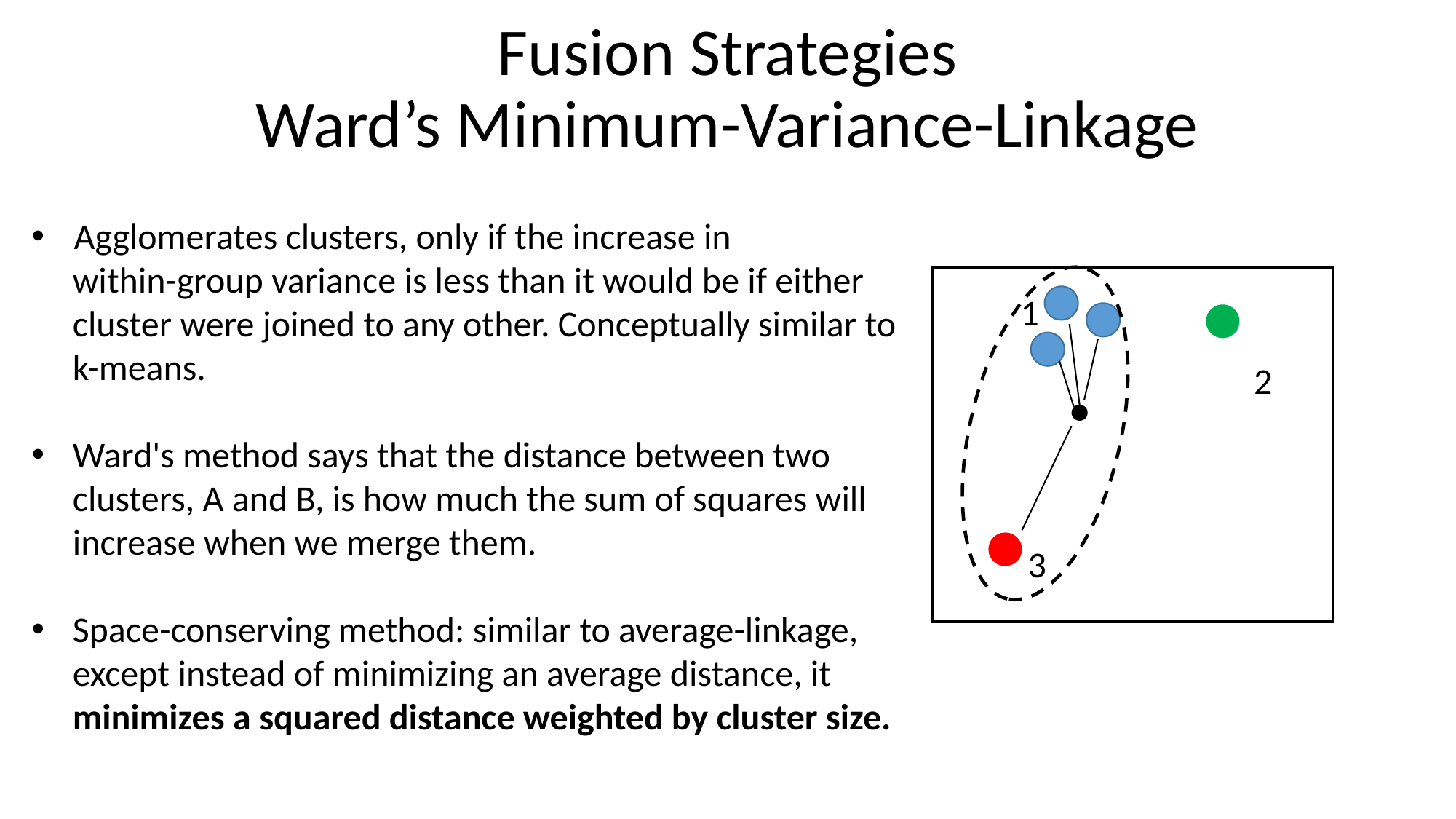

# Fusion Strategies Ward’s Minimum-Variance-Linkage
 Agglomerates clusters, only if the increase in
     within-group variance is less than it would be if either
     cluster were joined to any other. Conceptually similar to
     k-means.

Ward's method says that the distance between two
     clusters, A and B, is how much the sum of squares will
     increase when we merge them.

Space-conserving method: similar to average-linkage,
     except instead of minimizing an average distance, it
     minimizes a squared distance weighted by cluster size.

1

2

3